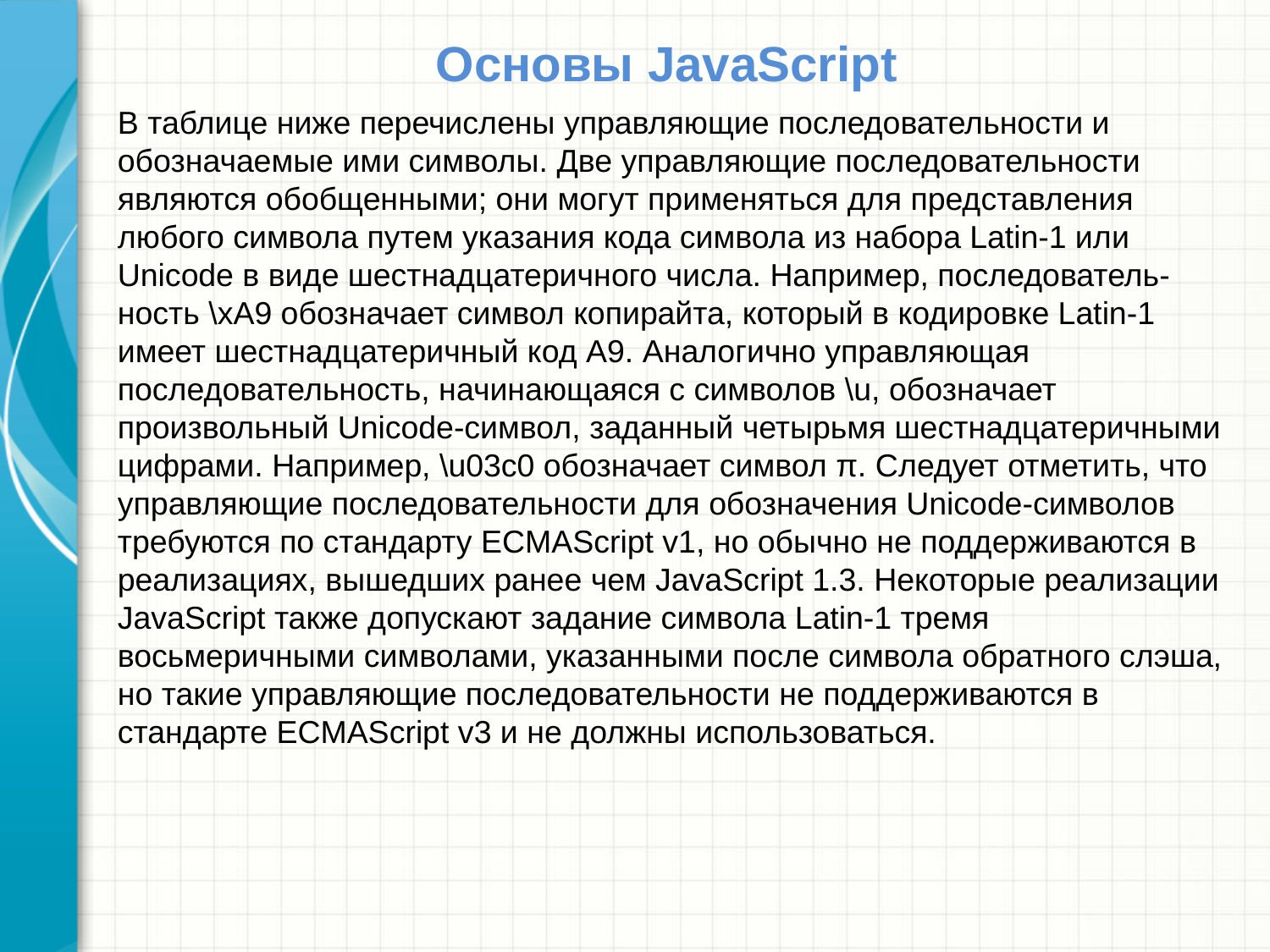

# Основы JavaScript
В таблице ниже перечислены управляющие последовательности и обозначаемые ими символы. Две управляющие последовательности являются обобщенными; они могут применяться для представления любого символа путем указания кода символа из набора Latin-1 или Unicode в виде шестнадцатеричного числа. Например, последователь-ность \xA9 обозначает символ копирайта, который в кодировке Latin-1 имеет шестнадцатеричный код A9. Аналогично управляющая последовательность, начинающаяся с символов \u, обозначает произвольный Unicode-символ, заданный четырьмя шестнадцатеричными цифрами. Например, \u03c0 обозначает символ π. Следует отметить, что управляющие последовательности для обозначения Unicode-символов требуются по стандарту ECMAScript v1, но обычно не поддерживаются в реализациях, вышедших ранее чем JavaScript 1.3. Некоторые реализации JavaScript также допускают задание символа Latin-1 тремя восьмеричными символами, указанными после символа обратного слэша, но такие управляющие последовательности не поддерживаются в стандарте ECMAScript v3 и не должны использоваться.